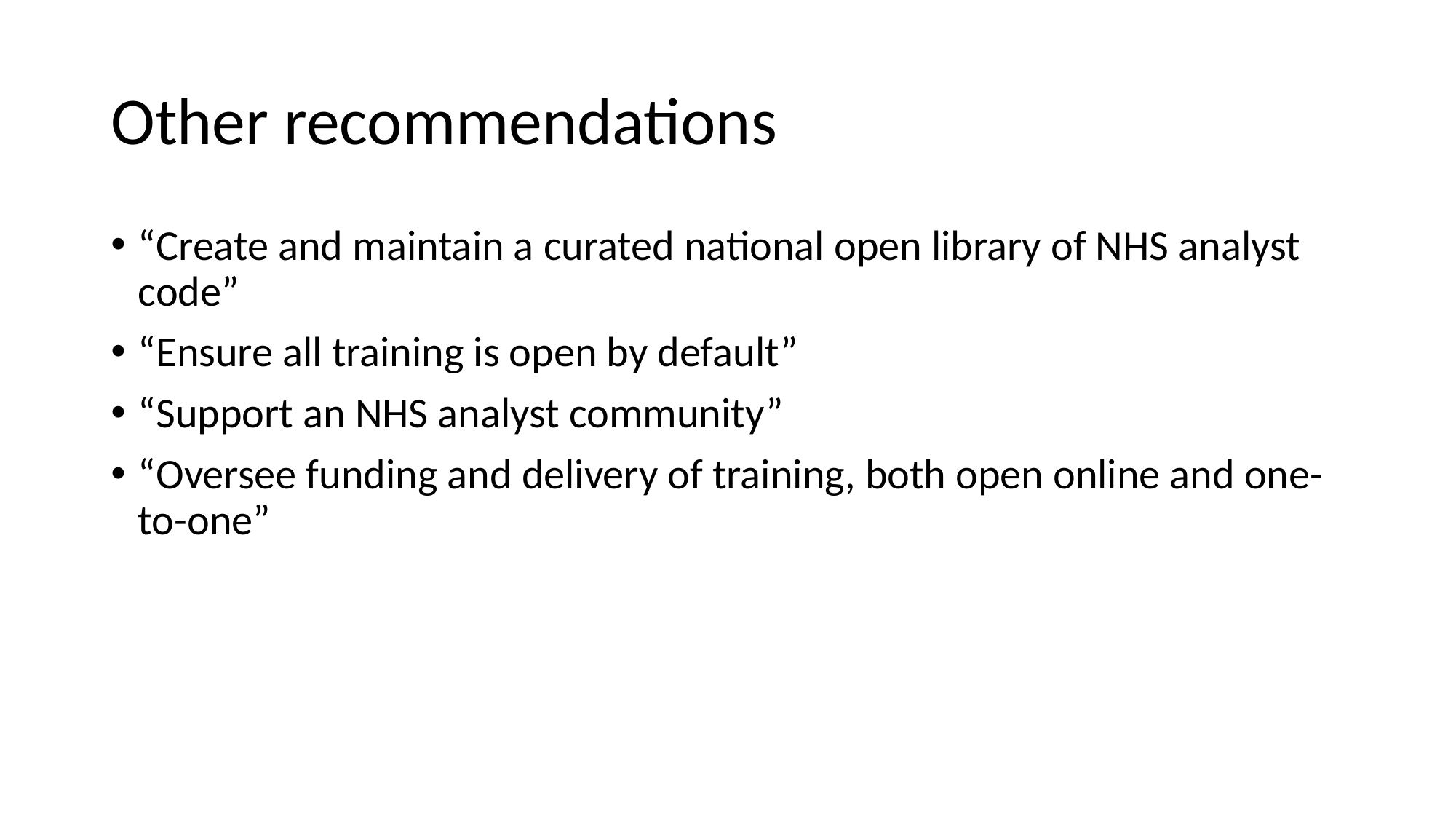

# Other recommendations
“Create and maintain a curated national open library of NHS analyst code”
“Ensure all training is open by default”
“Support an NHS analyst community”
“Oversee funding and delivery of training, both open online and one-to-one”